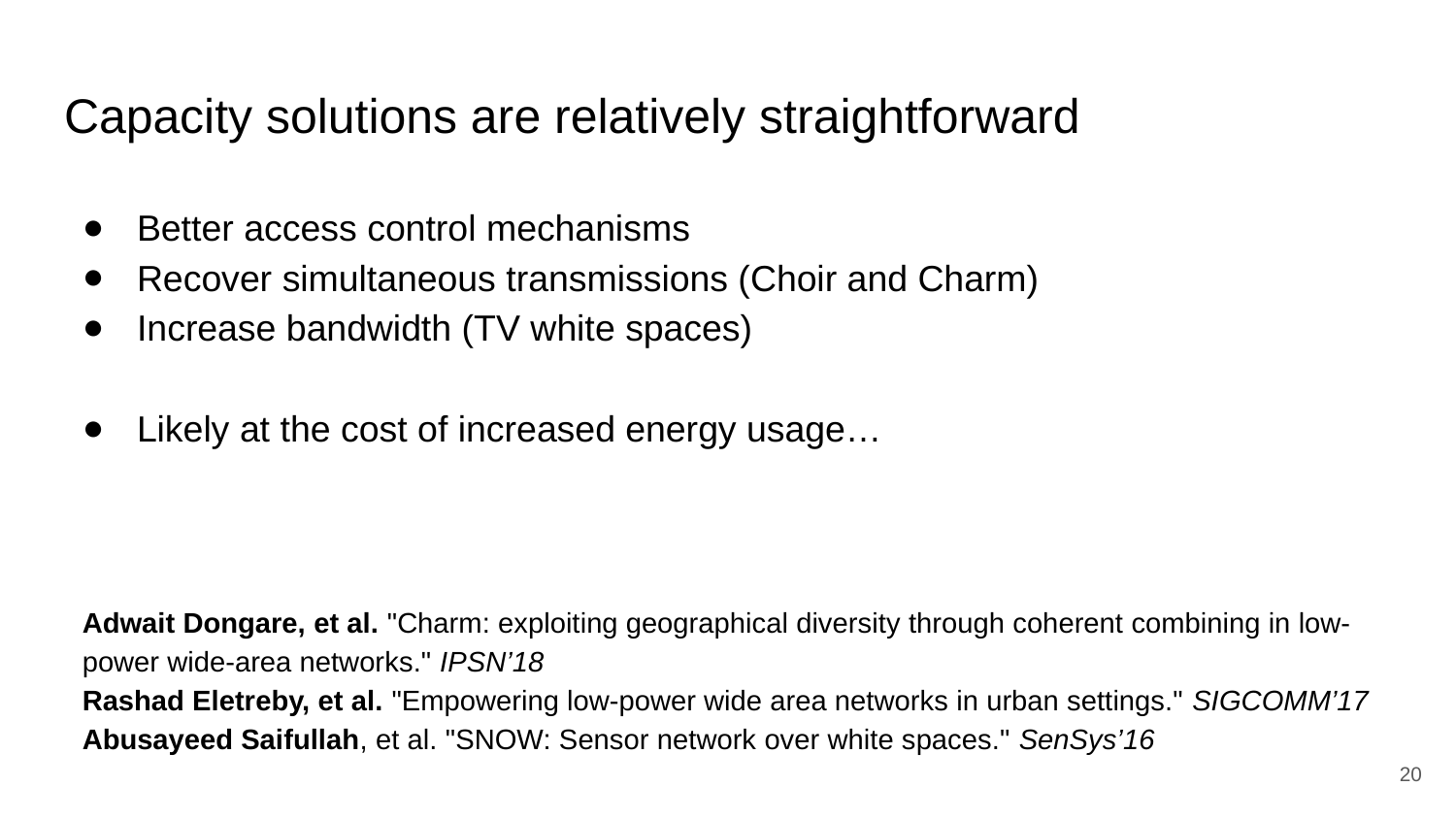

# Capacity solutions are relatively straightforward
Better access control mechanisms
Recover simultaneous transmissions (Choir and Charm)
Increase bandwidth (TV white spaces)

Likely at the cost of increased energy usage…

Adwait Dongare, et al. "Charm: exploiting geographical diversity through coherent combining in low-power wide-area networks." IPSN’18
Rashad Eletreby, et al. "Empowering low-power wide area networks in urban settings." SIGCOMM’17
Abusayeed Saifullah, et al. "SNOW: Sensor network over white spaces." SenSys’16
20